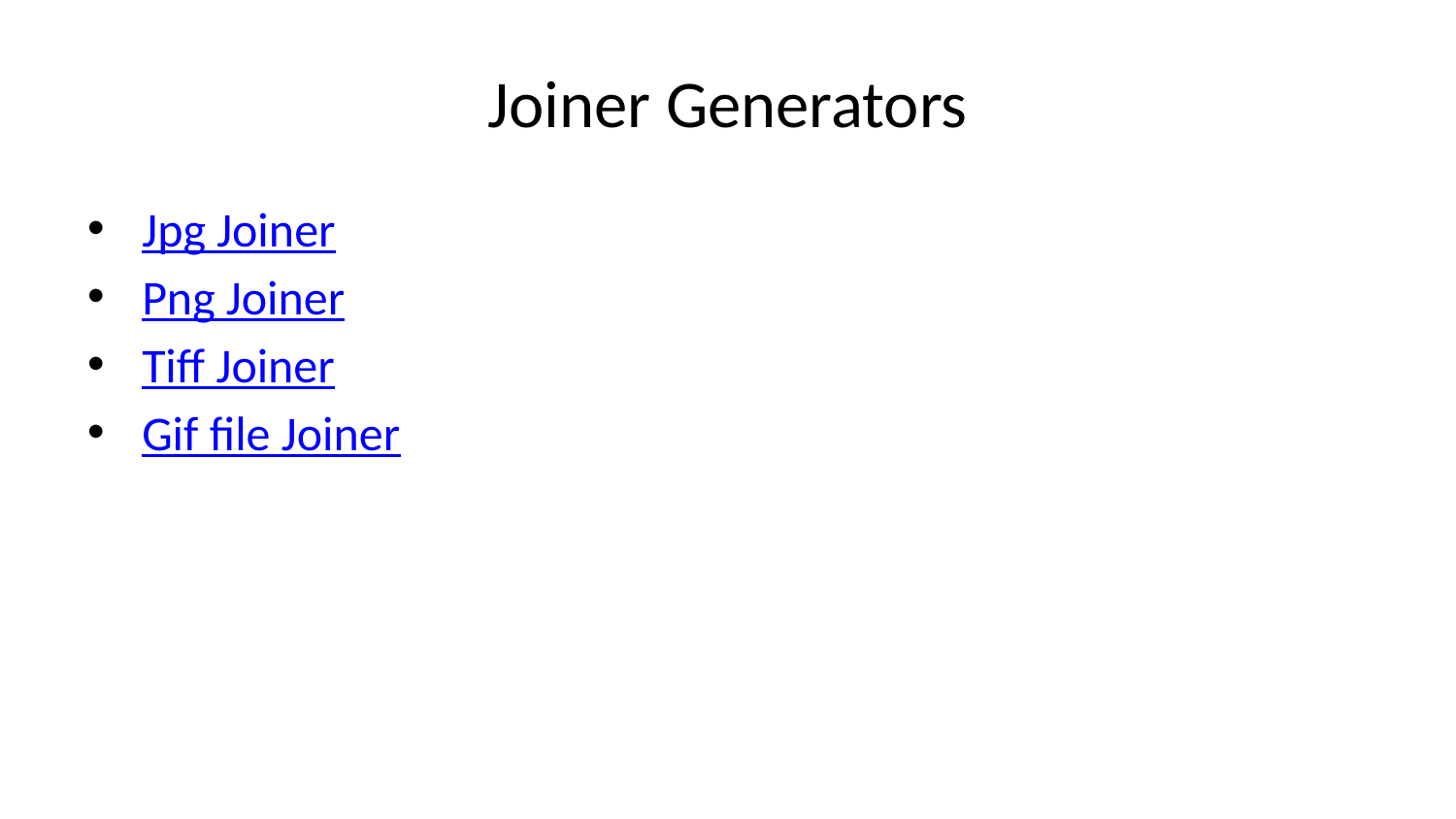

# Joiner Generators
Jpg Joiner
Png Joiner
Tiff Joiner
Gif file Joiner